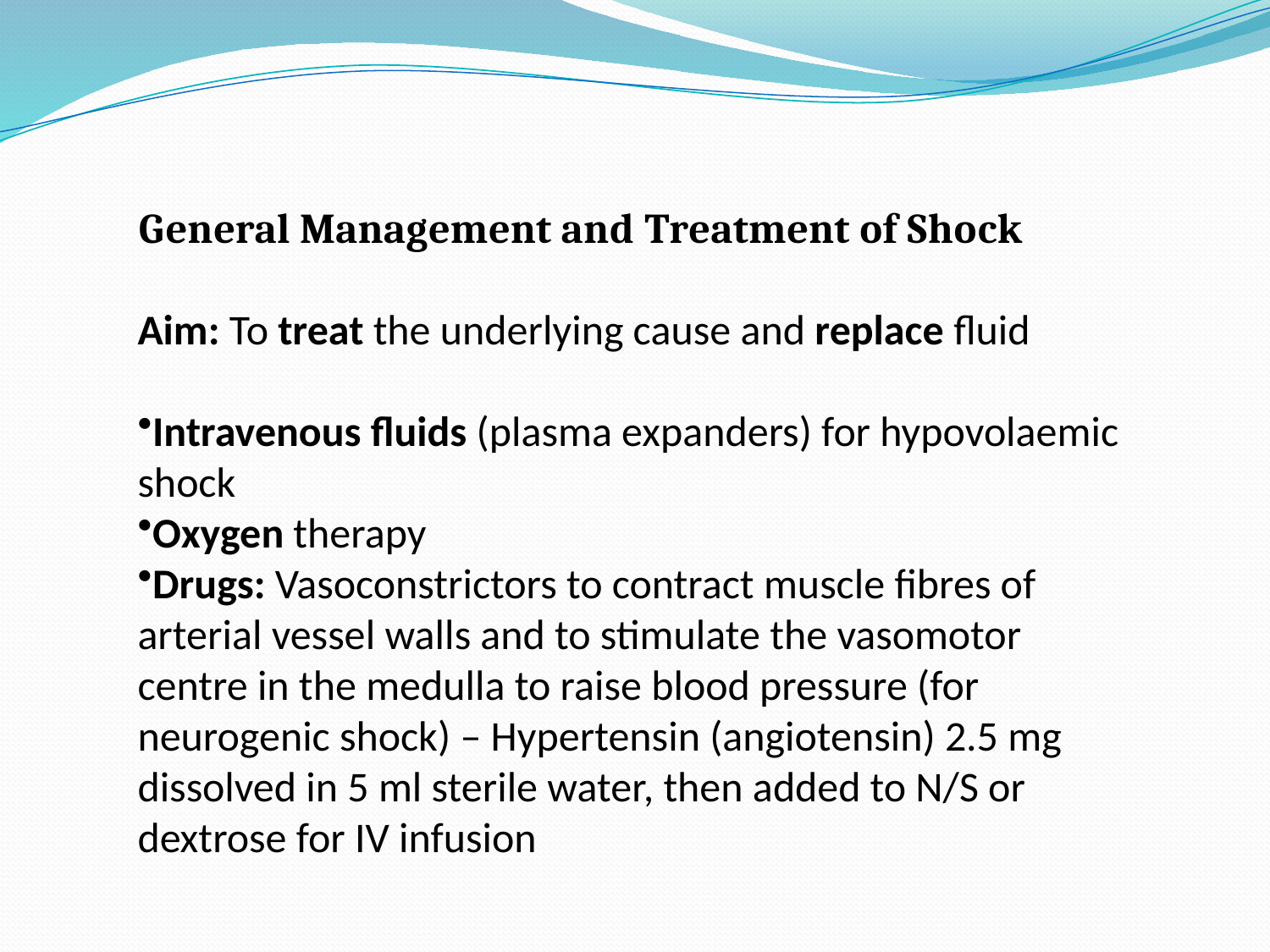

General Management and Treatment of Shock

Aim: To treat the underlying cause and replace fluid

Intravenous fluids (plasma expanders) for hypovolaemic shock
Oxygen therapy
Drugs: Vasoconstrictors to contract muscle fibres of arterial vessel walls and to stimulate the vasomotor centre in the medulla to raise blood pressure (for neurogenic shock) – Hypertensin (angiotensin) 2.5 mg dissolved in 5 ml sterile water, then added to N/S or dextrose for IV infusion